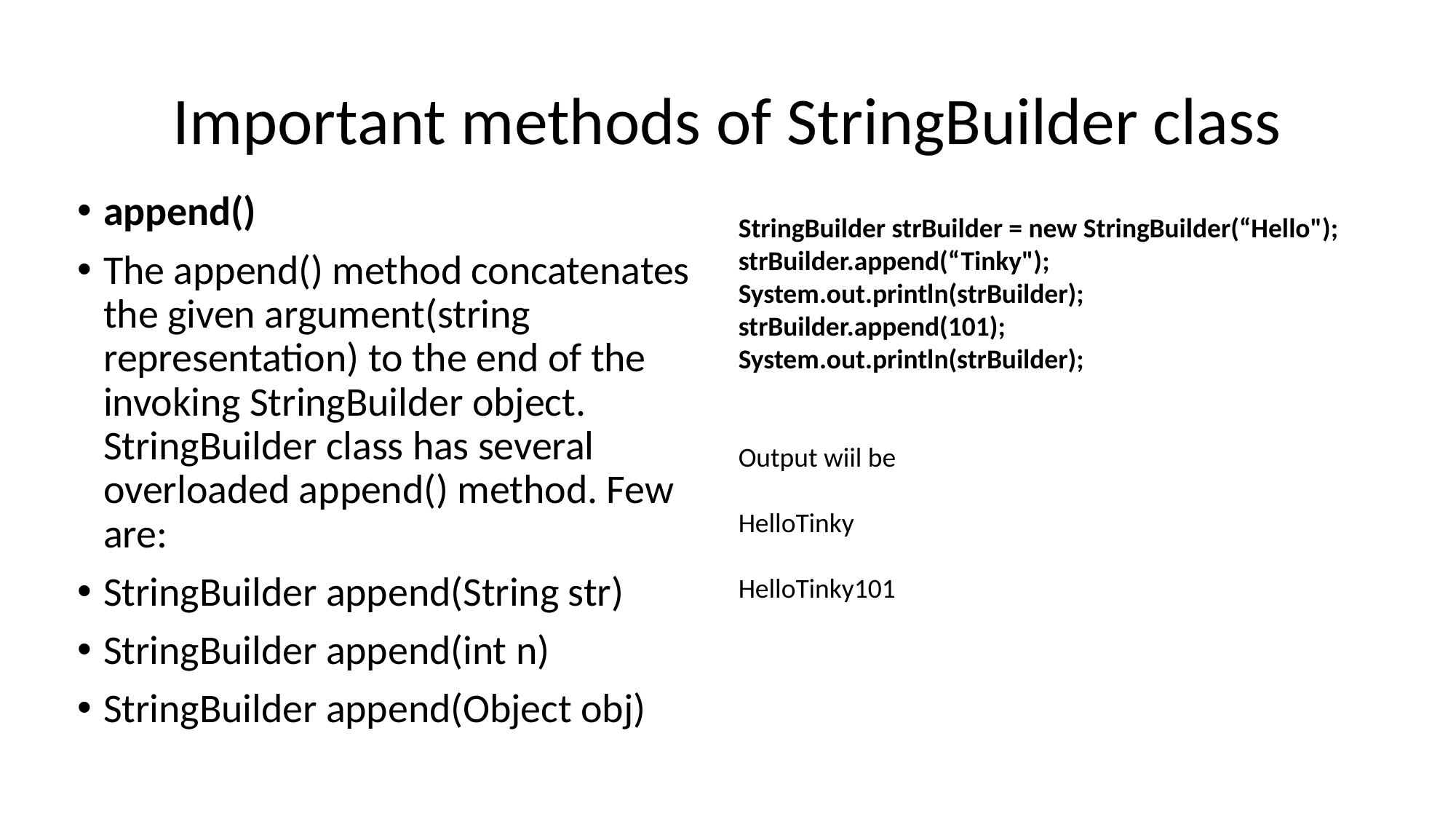

# Important methods of StringBuilder class
append()
The append() method concatenates the given argument(string representation) to the end of the invoking StringBuilder object. StringBuilder class has several overloaded append() method. Few are:
StringBuilder append(String str)
StringBuilder append(int n)
StringBuilder append(Object obj)

StringBuilder strBuilder = new StringBuilder(“Hello");
strBuilder.append(“Tinky");
System.out.println(strBuilder);
strBuilder.append(101);
System.out.println(strBuilder);

Output wiil be

HelloTinky

HelloTinky101